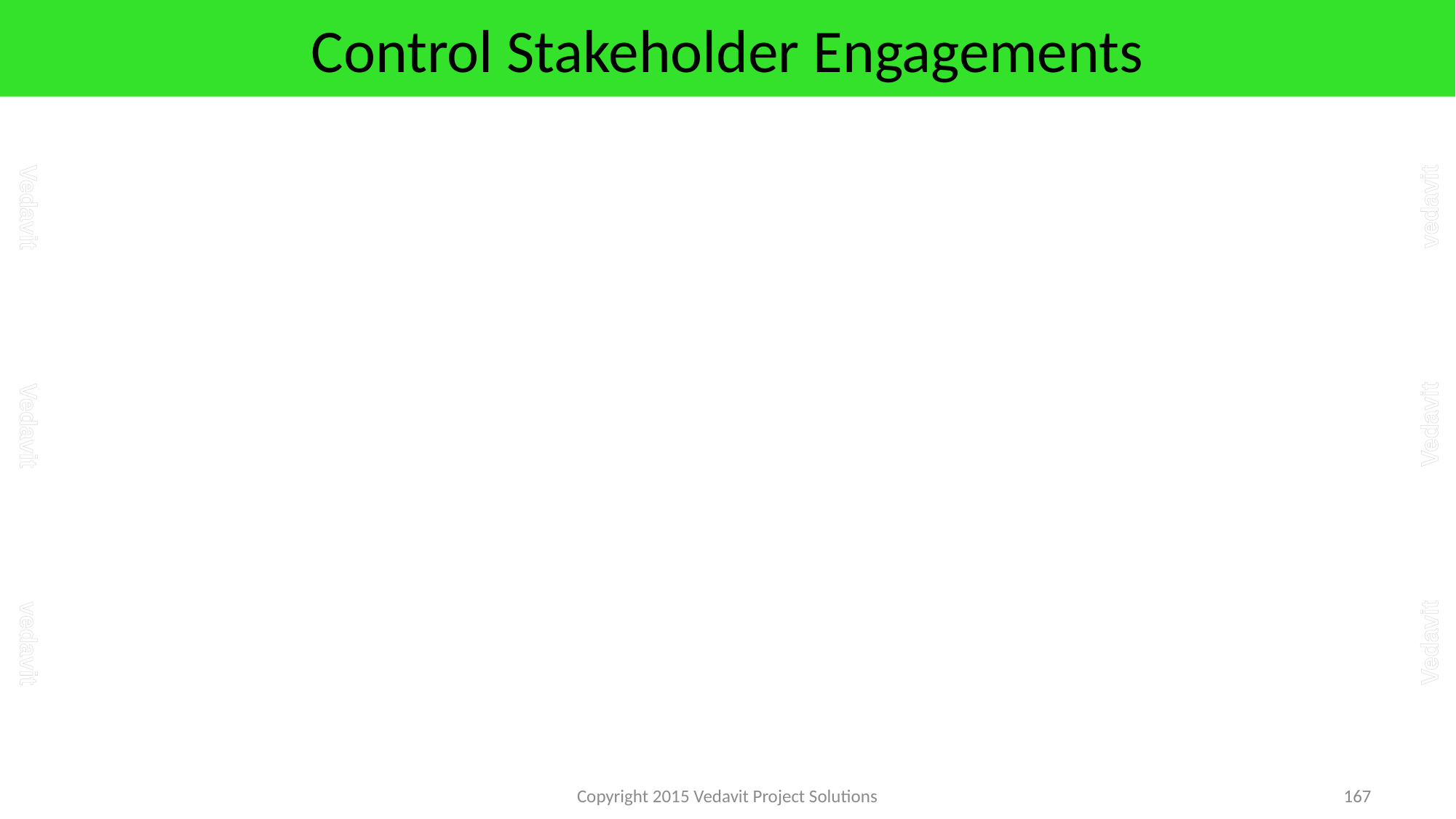

# Control Stakeholder Engagements

Copyright 2015 Vedavit Project Solutions
167